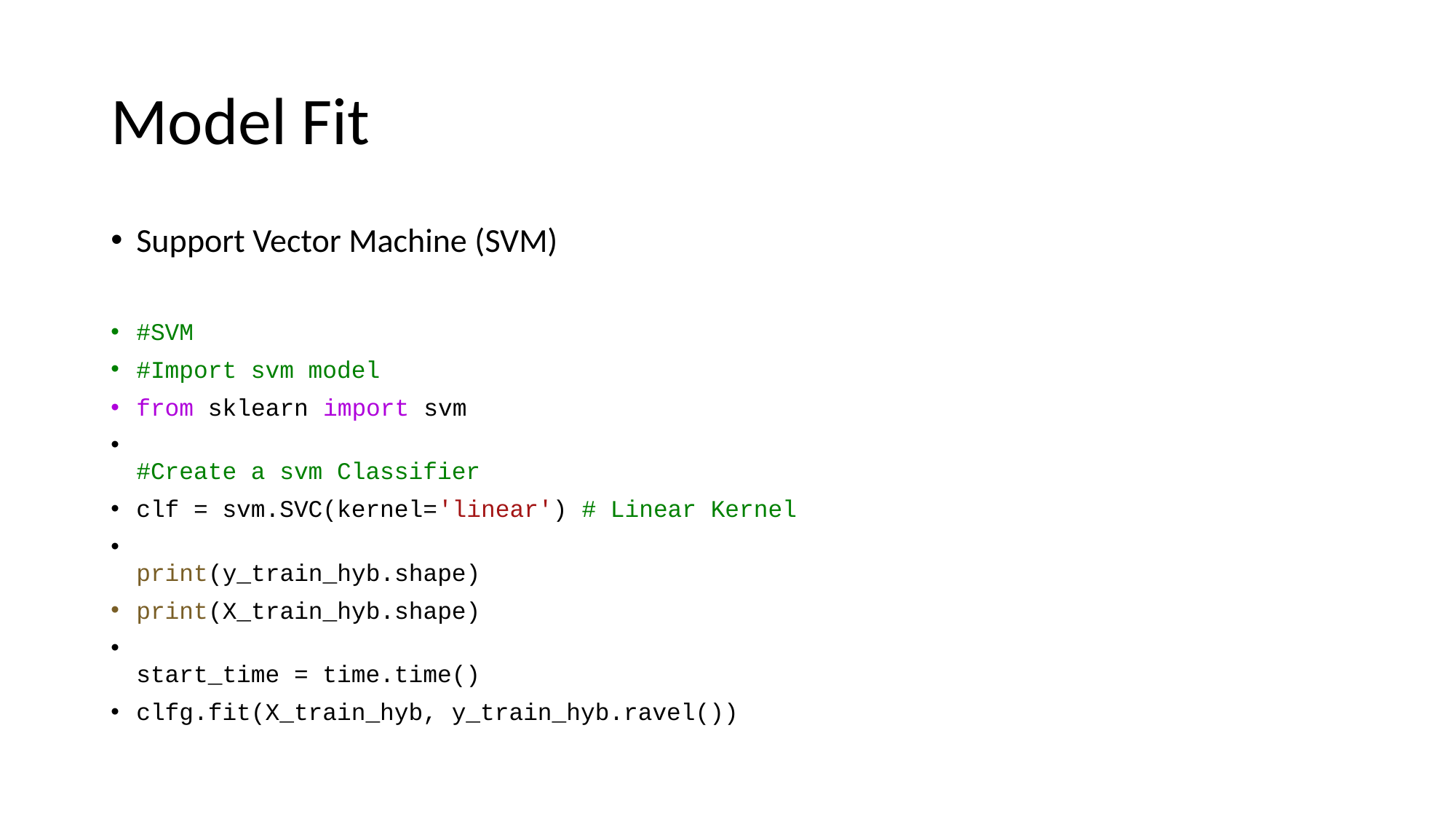

# Model Fit
Support Vector Machine (SVM)

#SVM
#Import svm model
from sklearn import svm
#Create a svm Classifier
clf = svm.SVC(kernel='linear') # Linear Kernel
print(y_train_hyb.shape)
print(X_train_hyb.shape)
start_time = time.time()
clfg.fit(X_train_hyb, y_train_hyb.ravel())